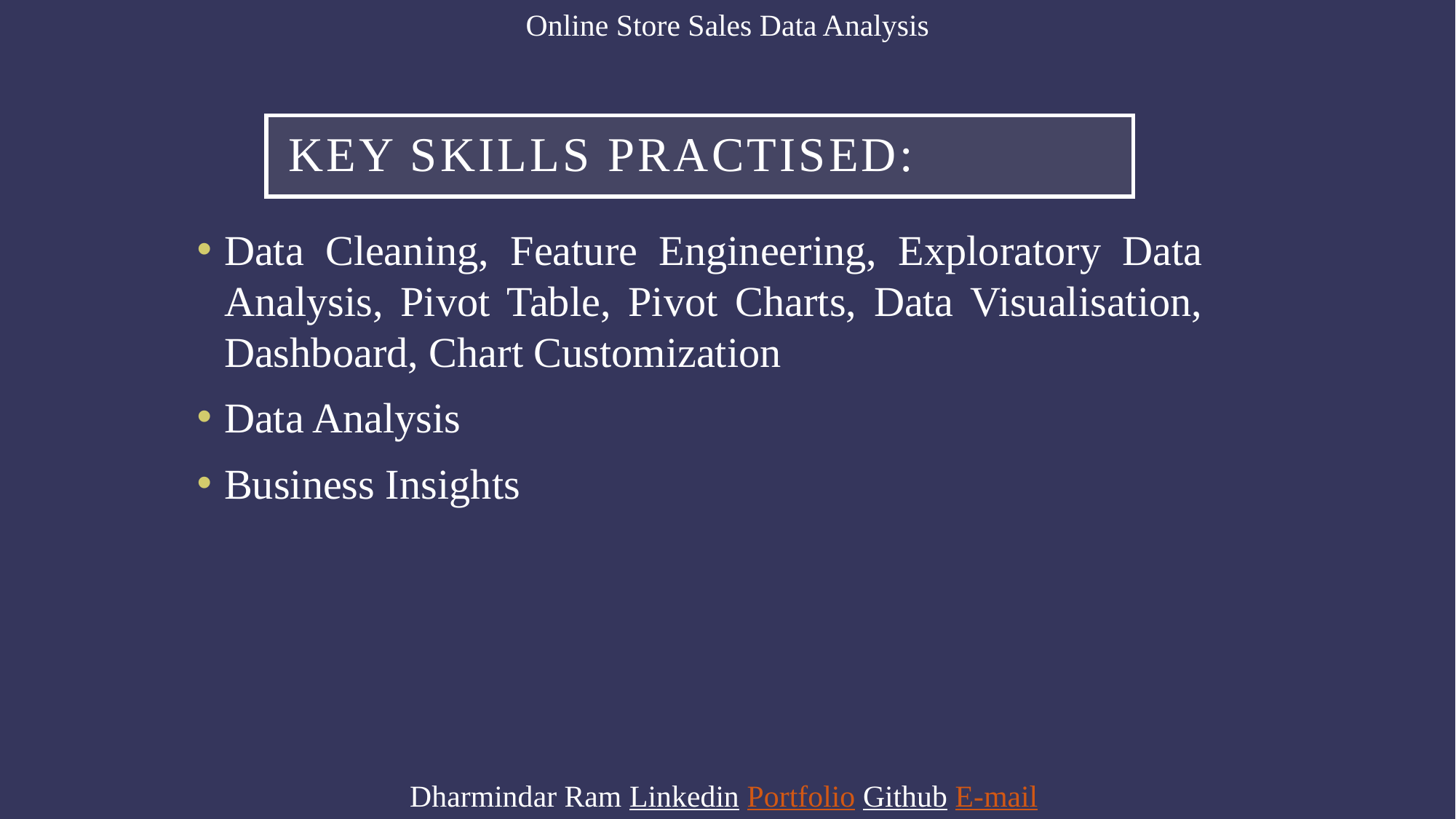

Online Store Sales Data Analysis
# Key Skills practised:
Data Cleaning, Feature Engineering, Exploratory Data Analysis, Pivot Table, Pivot Charts, Data Visualisation, Dashboard, Chart Customization
Data Analysis
Business Insights
Dharmindar Ram Linkedin Portfolio Github E-mail